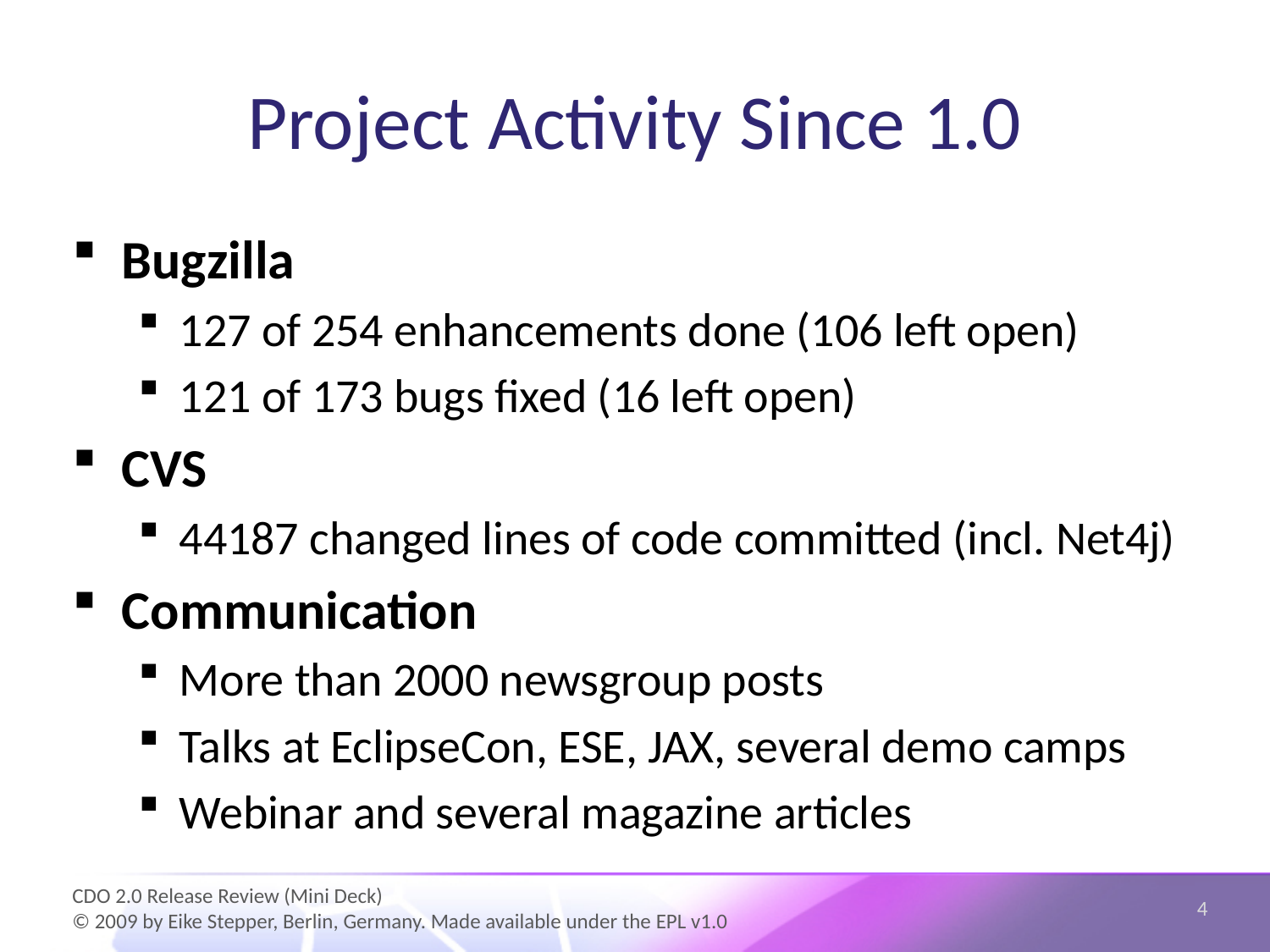

# Project Activity Since 1.0
Bugzilla
127 of 254 enhancements done (106 left open)
121 of 173 bugs fixed (16 left open)
CVS
44187 changed lines of code committed (incl. Net4j)
Communication
More than 2000 newsgroup posts
Talks at EclipseCon, ESE, JAX, several demo camps
Webinar and several magazine articles

4
CDO 2.0 Release Review (Mini Deck)
© 2009 by Eike Stepper, Berlin, Germany. Made available under the EPL v1.0